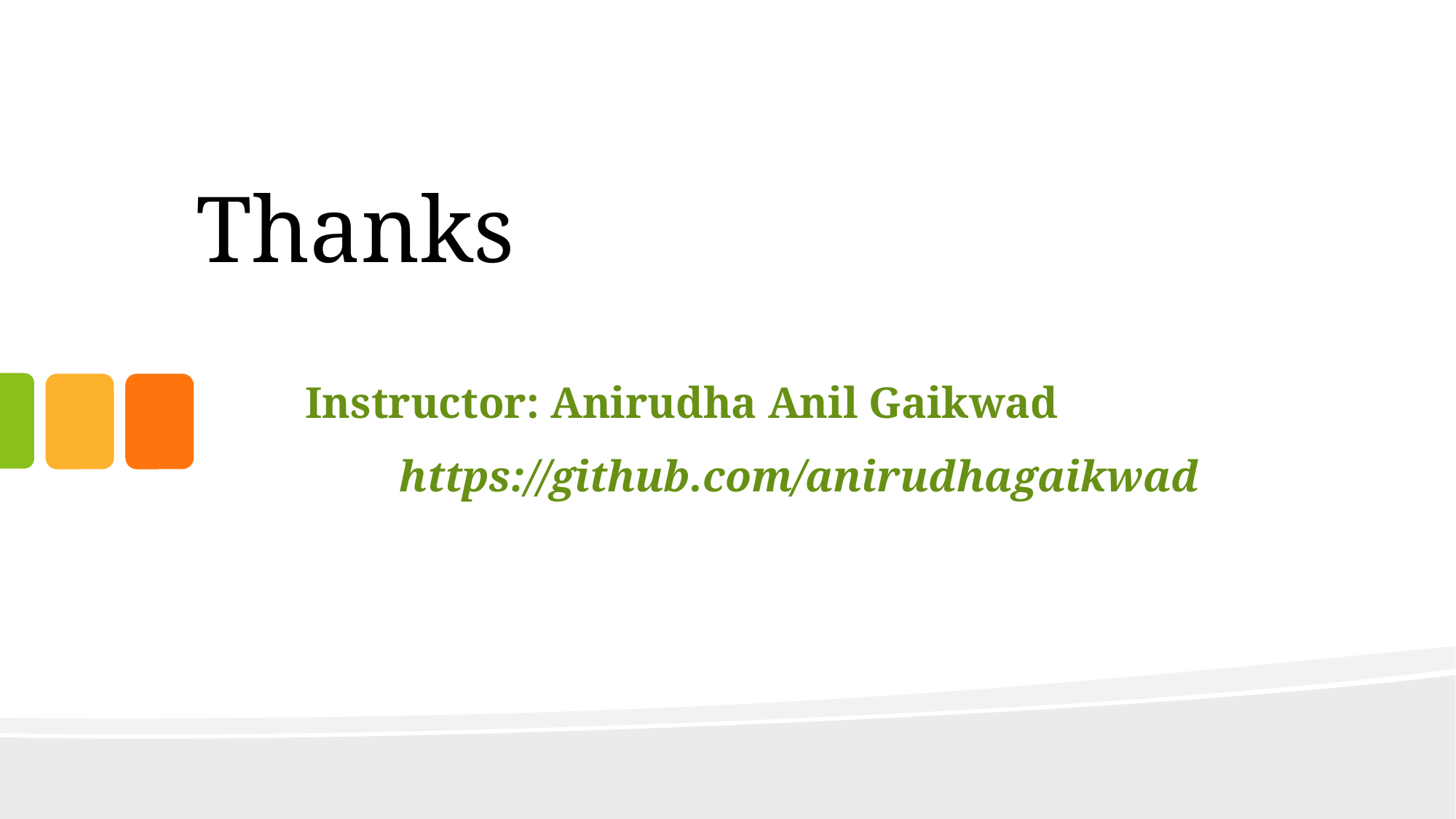

# Thanks
Instructor: Anirudha Anil Gaikwad
https://github.com/anirudhagaikwad